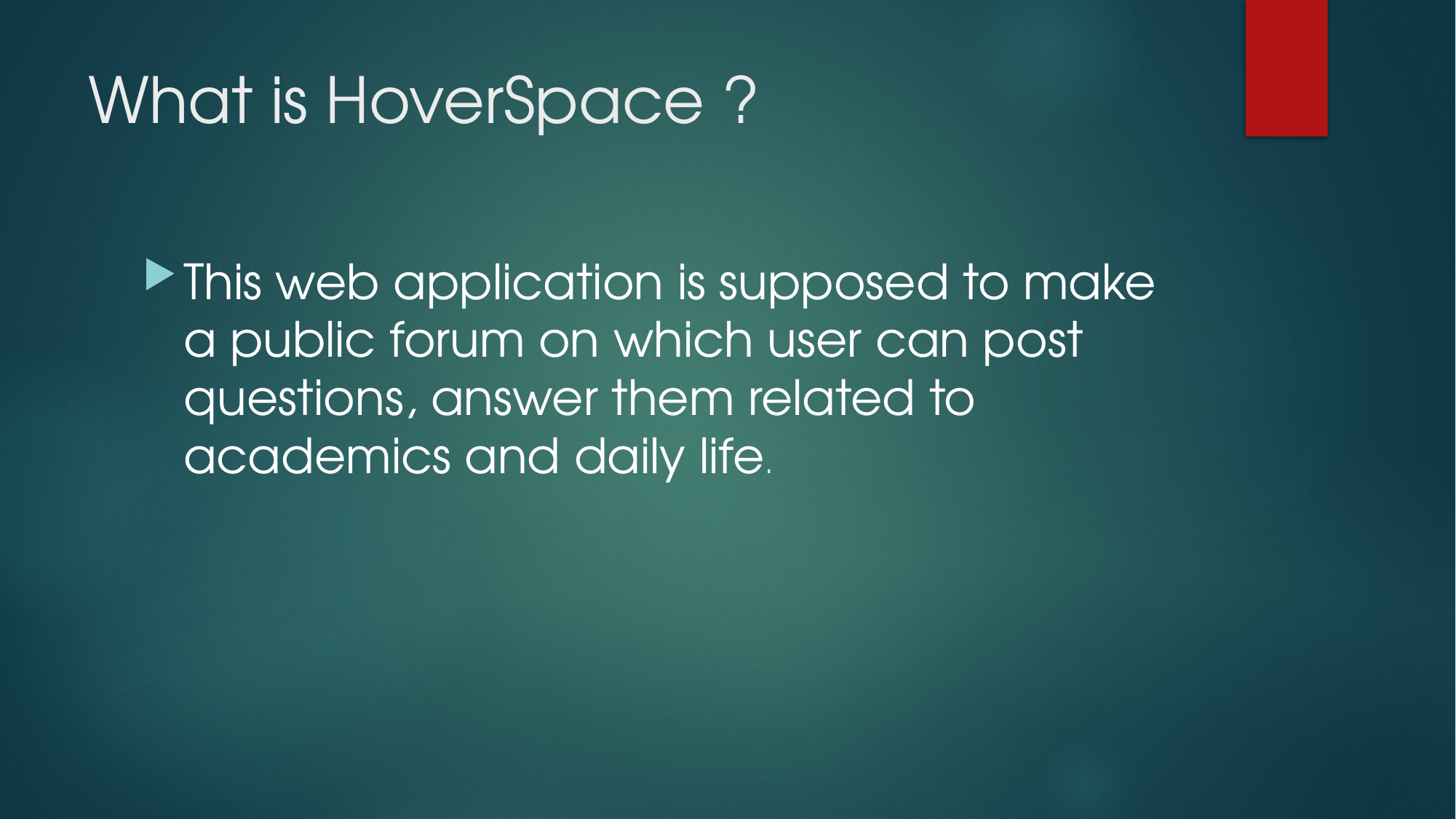

# What is HoverSpace ?
This web application is supposed to make a public forum on which user can post questions, answer them related to academics and daily life.